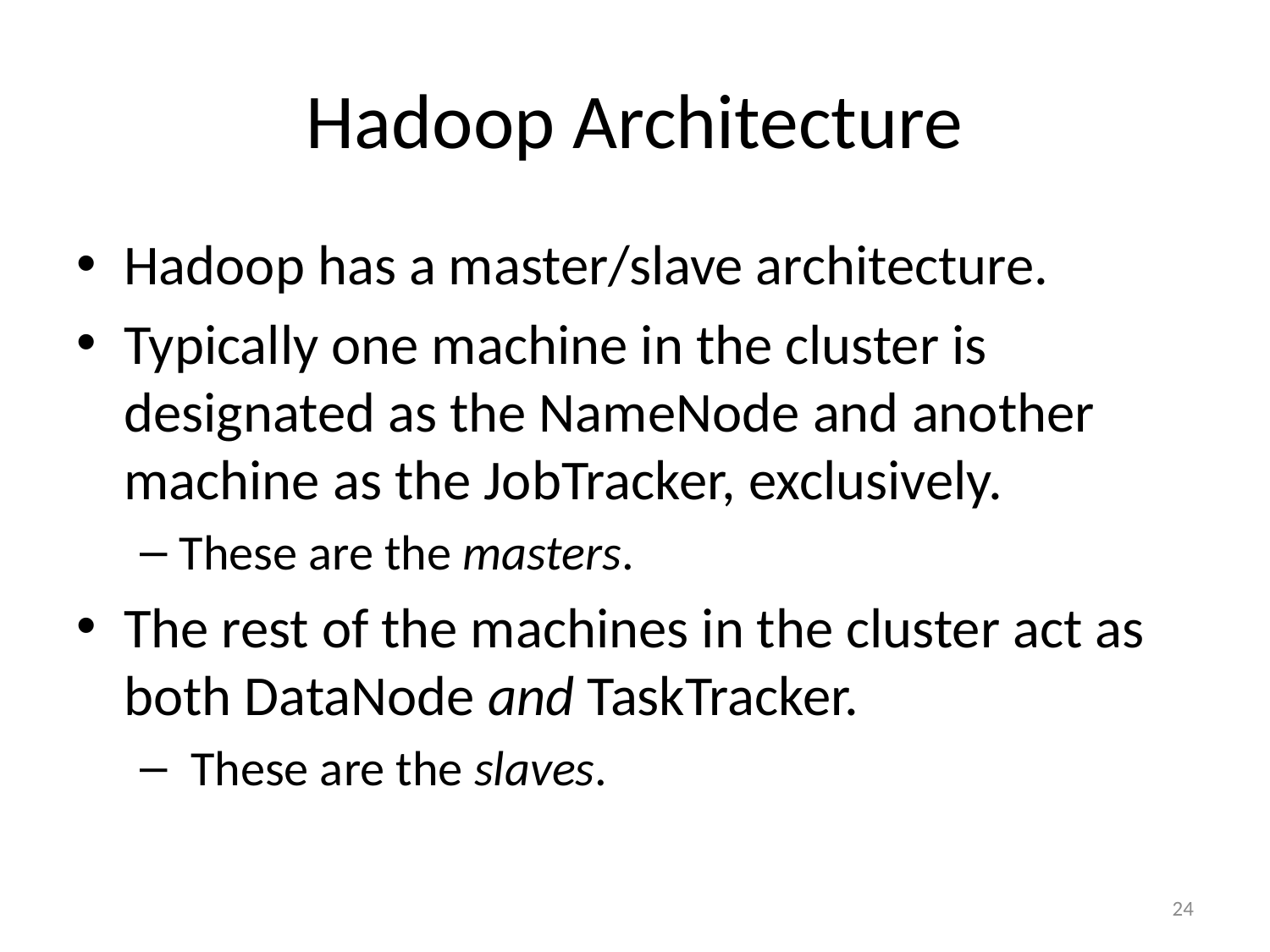

# Hadoop Architecture
Hadoop has a master/slave architecture.
Typically one machine in the cluster is designated as the NameNode and another machine as the JobTracker, exclusively.
These are the masters.
The rest of the machines in the cluster act as both DataNode and TaskTracker.
 These are the slaves.

24